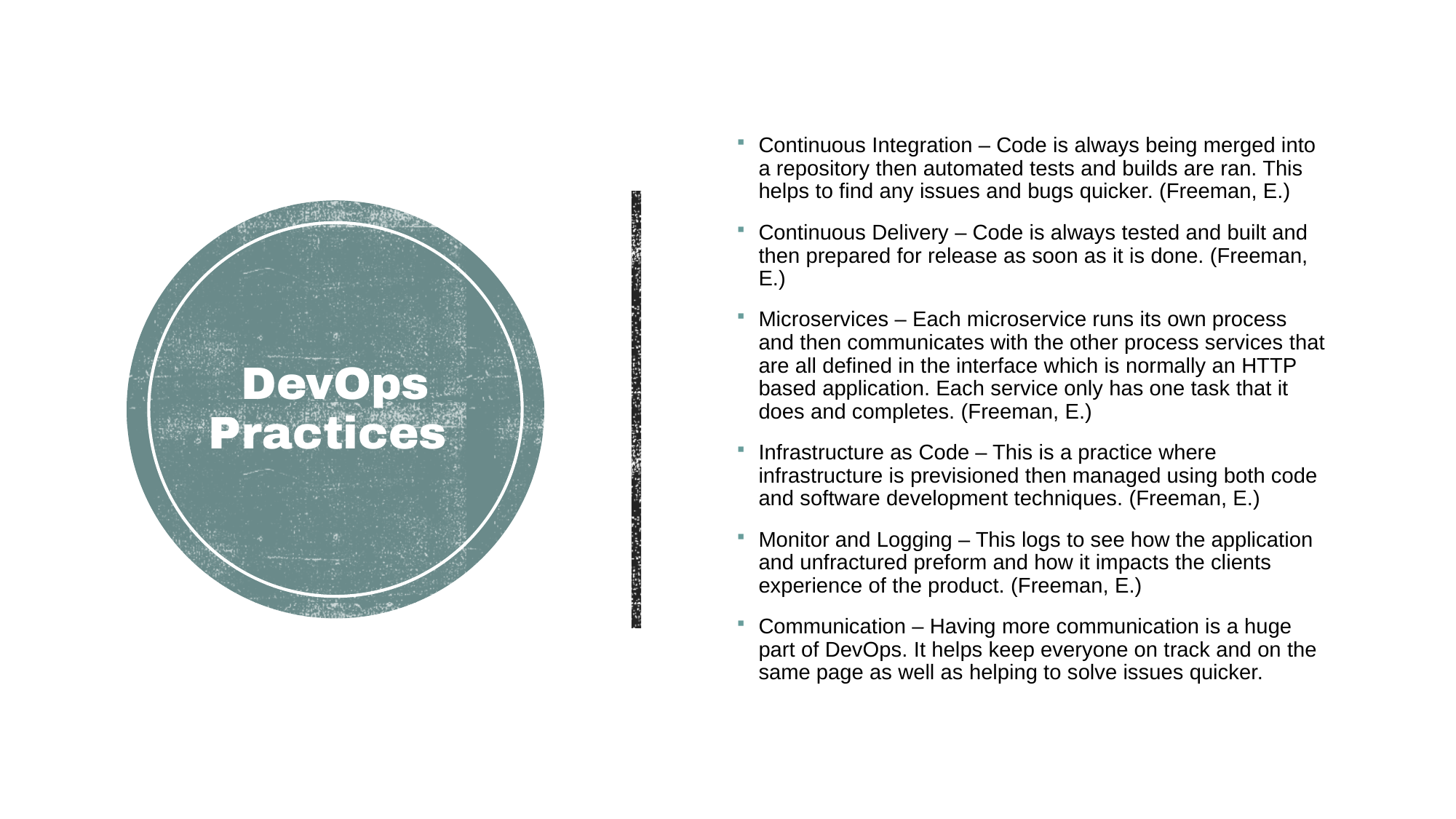

Continuous Integration – Code is always being merged into a repository then automated tests and builds are ran. This helps to find any issues and bugs quicker. (Freeman, E.)
Continuous Delivery – Code is always tested and built and then prepared for release as soon as it is done. (Freeman, E.)
Microservices – Each microservice runs its own process and then communicates with the other process services that are all defined in the interface which is normally an HTTP based application. Each service only has one task that it does and completes. (Freeman, E.)
Infrastructure as Code – This is a practice where infrastructure is previsioned then managed using both code and software development techniques. (Freeman, E.)
Monitor and Logging – This logs to see how the application and unfractured preform and how it impacts the clients experience of the product. (Freeman, E.)
Communication – Having more communication is a huge part of DevOps. It helps keep everyone on track and on the same page as well as helping to solve issues quicker.

# DevOps Practices